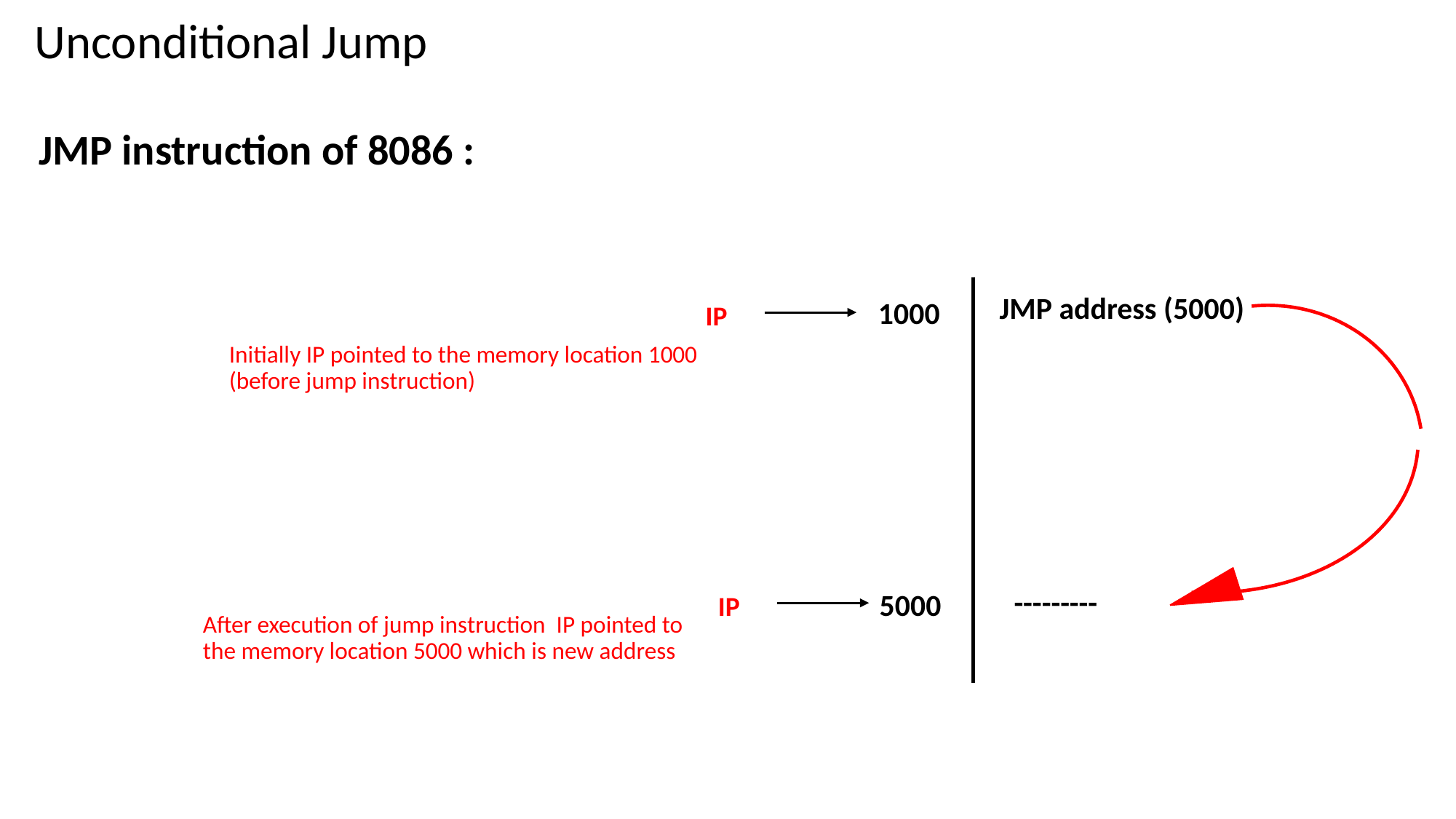

Unconditional Jump
JMP instruction of 8086 :

JMP address (5000)
 1000
IP
Initially IP pointed to the memory location 1000 (before jump instruction)
 ---------
 5000
IP
After execution of jump instruction  IP pointed to the memory location 5000 which is new address